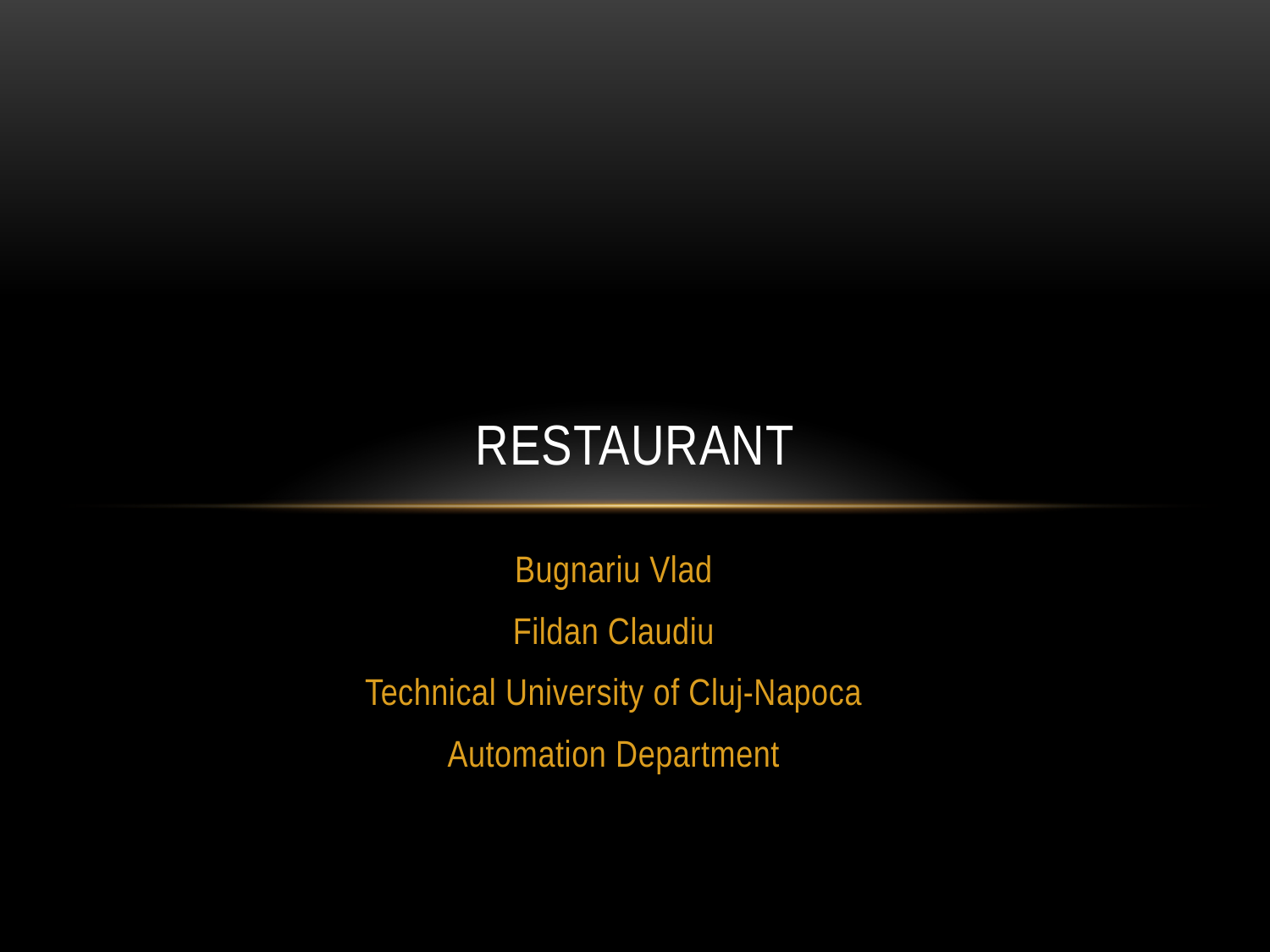

# RESTAURANT
Bugnariu Vlad
Fildan Claudiu
Technical University of Cluj-Napoca
Automation Department